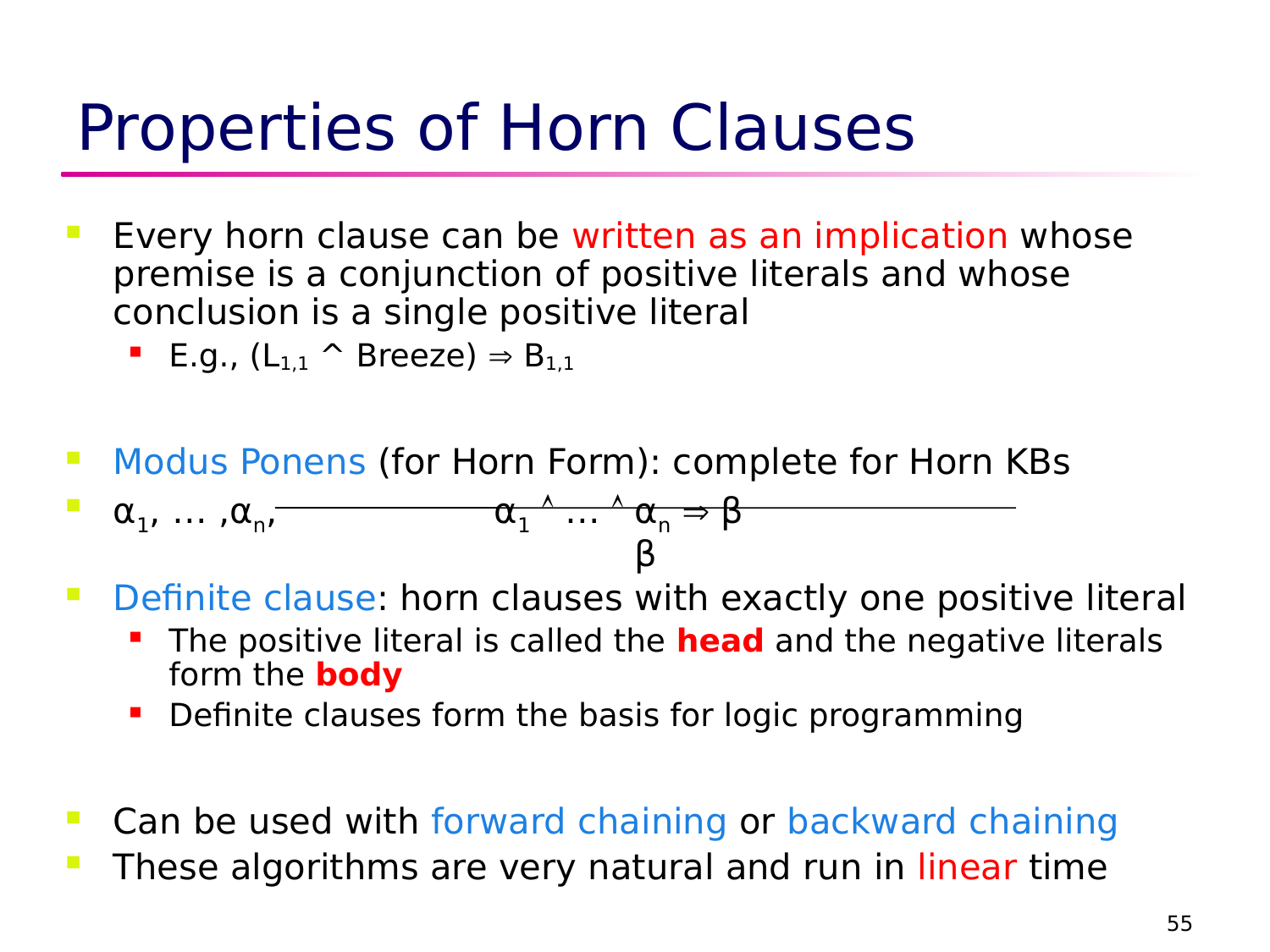

# Properties of Horn Clauses
Every horn clause can be written as an implication whose premise is a conjunction of positive literals and whose conclusion is a single positive literal
E.g., (L1,1 ^ Breeze) ⇒ B1,1

Modus Ponens (for Horn Form): complete for Horn KBs
α1, … ,αn,		α1 ∧ … ∧ αn ⇒ β
β
Definite clause: horn clauses with exactly one positive literal
The positive literal is called the head and the negative literals form the body
Definite clauses form the basis for logic programming

Can be used with forward chaining or backward chaining
These algorithms are very natural and run in linear time

55